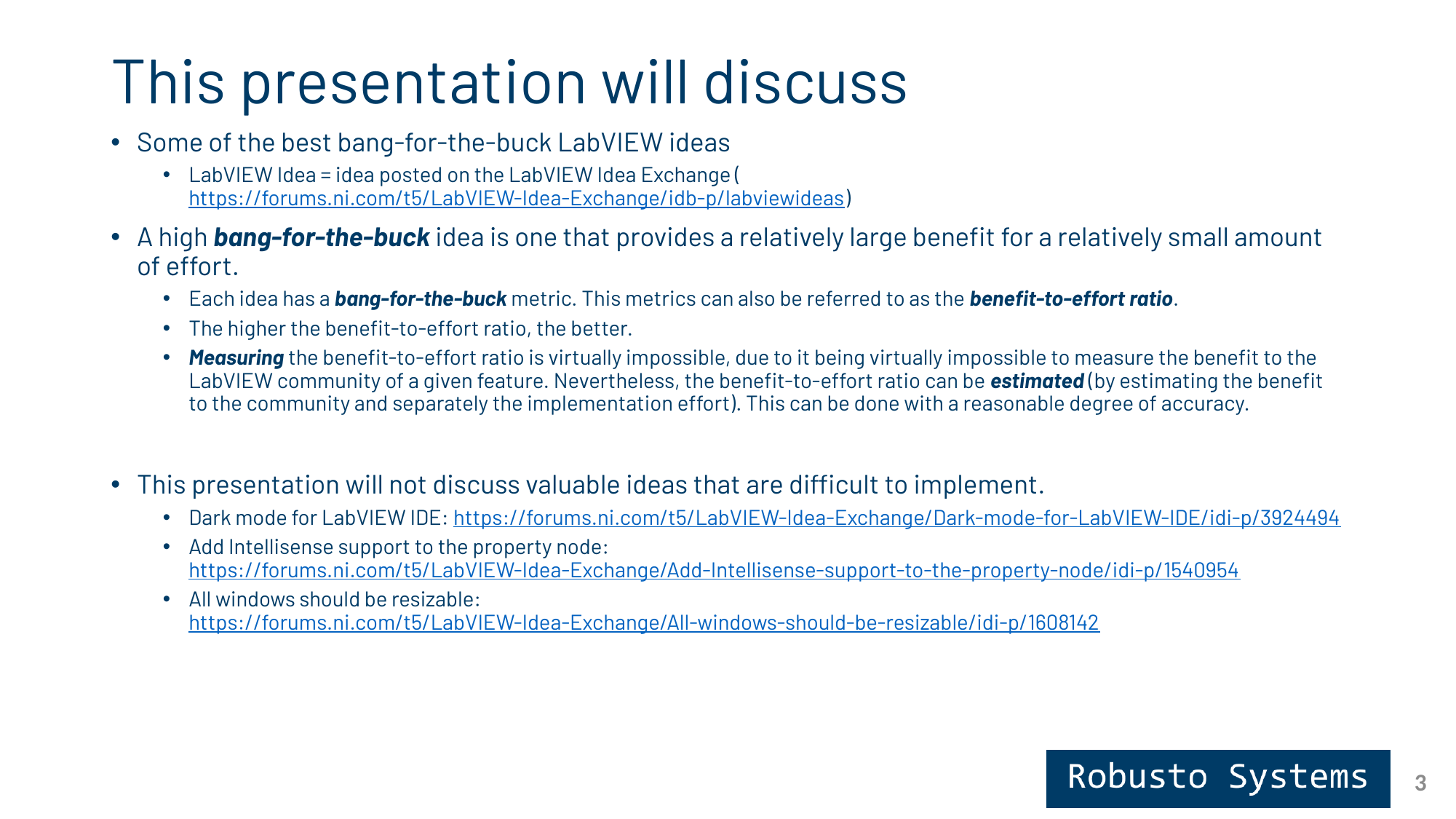

# This presentation will discuss
Some of the best bang-for-the-buck LabVIEW ideas
LabVIEW Idea = idea posted on the LabVIEW Idea Exchange (https://forums.ni.com/t5/LabVIEW-Idea-Exchange/idb-p/labviewideas)
A high bang-for-the-buck idea is one that provides a relatively large benefit for a relatively small amount of effort.
Each idea has a bang-for-the-buck metric. This metrics can also be referred to as the benefit-to-effort ratio.
The higher the benefit-to-effort ratio, the better.
Measuring the benefit-to-effort ratio is virtually impossible, due to it being virtually impossible to measure the benefit to the LabVIEW community of a given feature. Nevertheless, the benefit-to-effort ratio can be estimated (by estimating the benefit to the community and separately the implementation effort). This can be done with a reasonable degree of accuracy.

This presentation will not discuss valuable ideas that are difficult to implement.
Dark mode for LabVIEW IDE: https://forums.ni.com/t5/LabVIEW-Idea-Exchange/Dark-mode-for-LabVIEW-IDE/idi-p/3924494
Add Intellisense support to the property node: https://forums.ni.com/t5/LabVIEW-Idea-Exchange/Add-Intellisense-support-to-the-property-node/idi-p/1540954
All windows should be resizable: https://forums.ni.com/t5/LabVIEW-Idea-Exchange/All-windows-should-be-resizable/idi-p/1608142

3